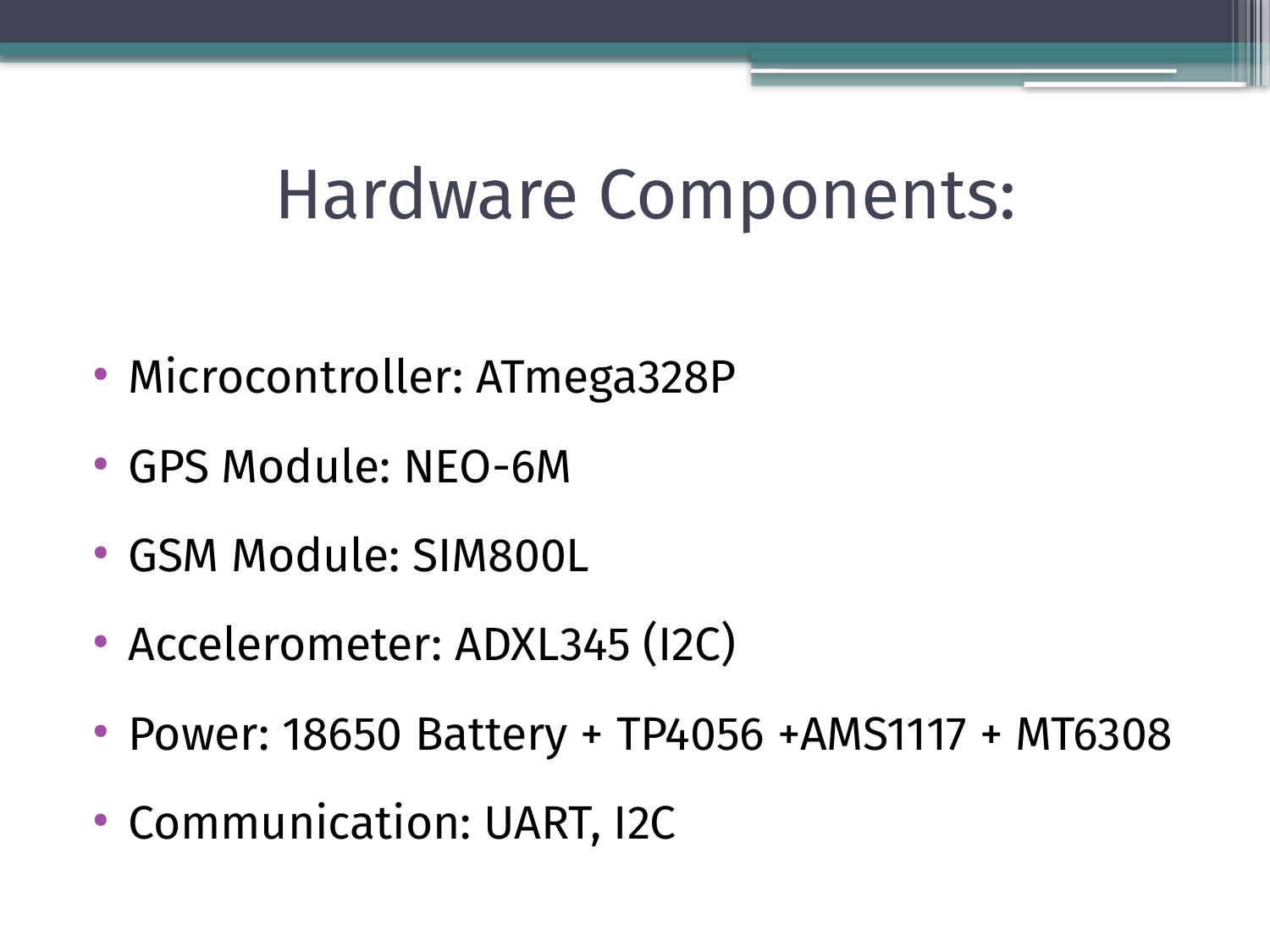

# Hardware Components:
Microcontroller: ATmega328P
GPS Module: NEO-6M
GSM Module: SIM800L
Accelerometer: ADXL345 (I2C)
Power: 18650 Battery + TP4056 +AMS1117 + MT6308
Communication: UART, I2C